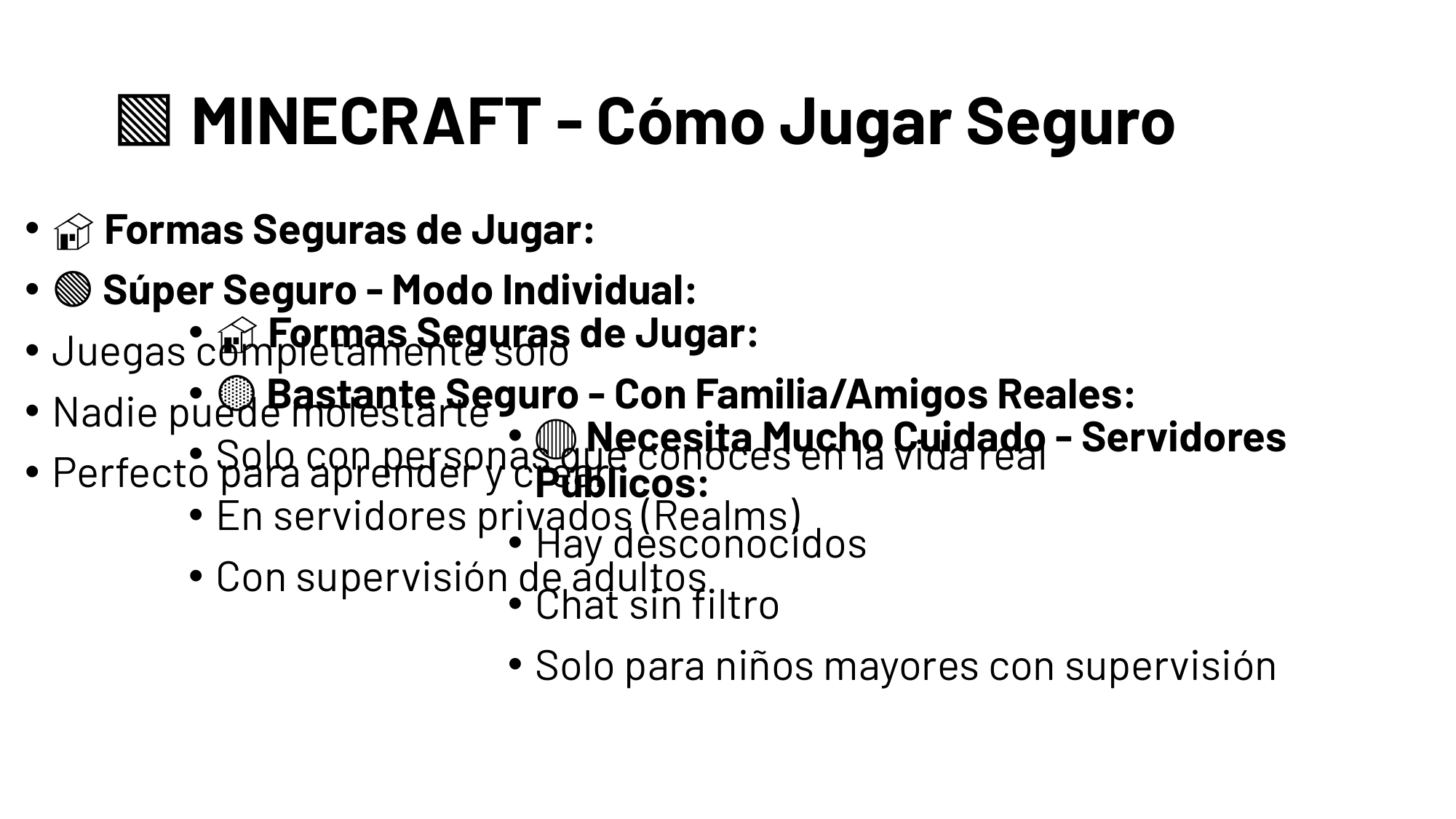

# 🟩 MINECRAFT - Cómo Jugar Seguro
🏠 Formas Seguras de Jugar:
🟢 Súper Seguro - Modo Individual:
Juegas completamente solo
Nadie puede molestarte
Perfecto para aprender y crear
🏠 Formas Seguras de Jugar:
🟡 Bastante Seguro - Con Familia/Amigos Reales:
Solo con personas que conoces en la vida real
En servidores privados (Realms)
Con supervisión de adultos

🔴 Necesita Mucho Cuidado - Servidores Públicos:
Hay desconocidos
Chat sin filtro
Solo para niños mayores con supervisión